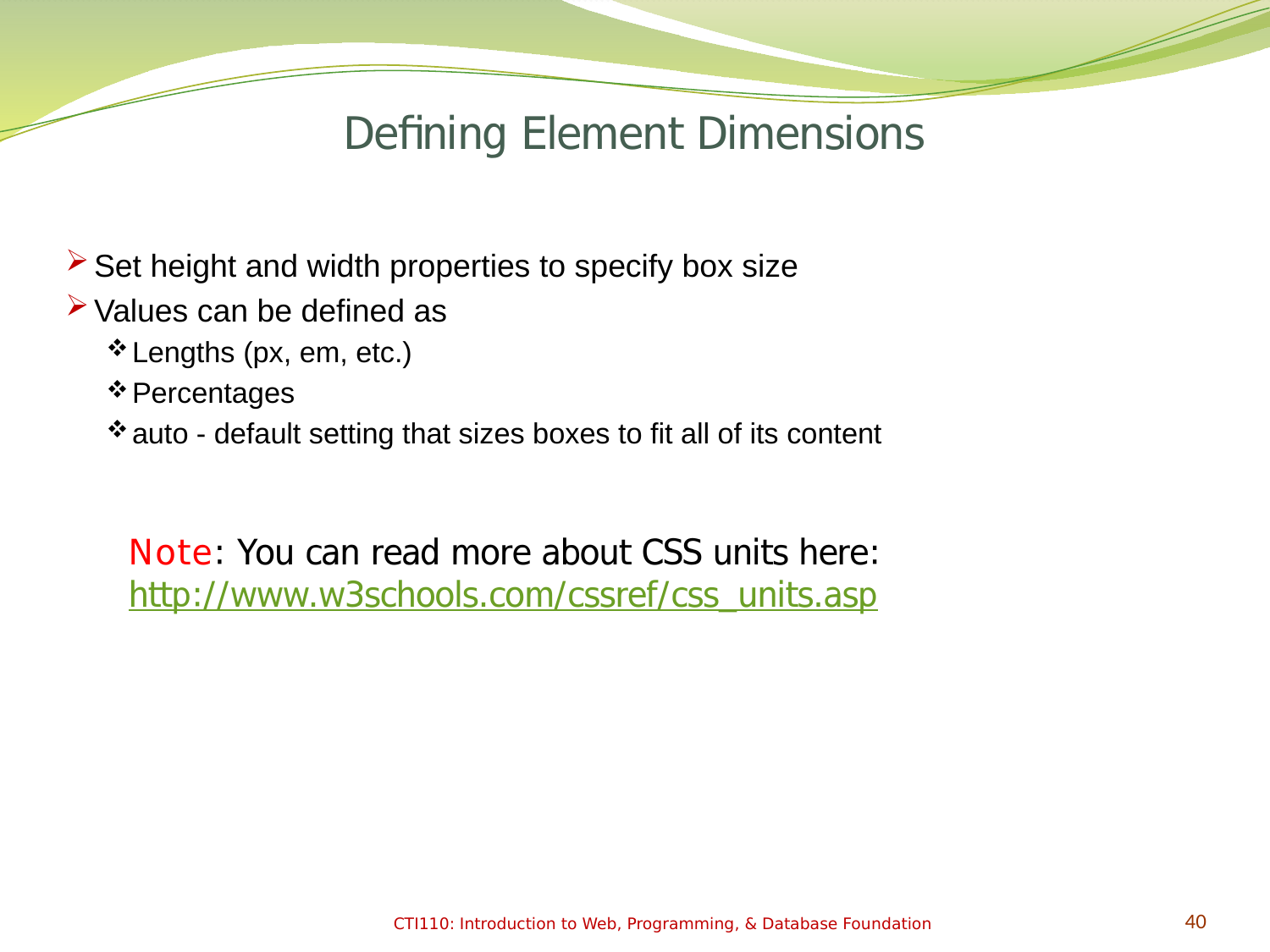

# Defining Element Dimensions
Set height and width properties to specify box size
Values can be defined as
Lengths (px, em, etc.)
Percentages
auto - default setting that sizes boxes to fit all of its content
Note: You can read more about CSS units here: http://www.w3schools.com/cssref/css_units.asp
CTI110: Introduction to Web, Programming, & Database Foundation
40